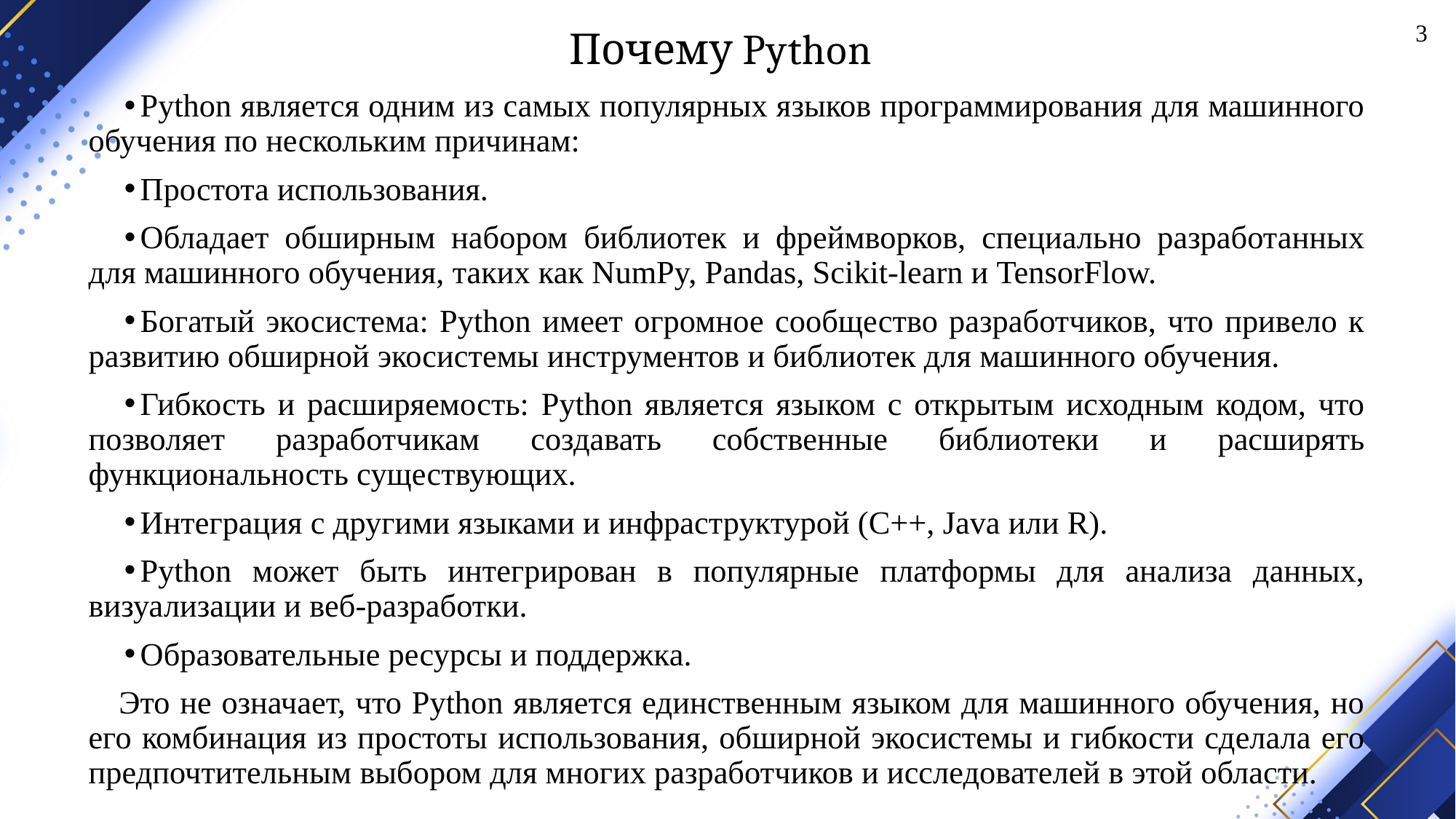

# Почему Python
3
Python является одним из самых популярных языков программирования для машинного обучения по нескольким причинам:
Простота использования.
Обладает обширным набором библиотек и фреймворков, специально разработанных для машинного обучения, таких как NumPy, Pandas, Scikit-learn и TensorFlow.
Богатый экосистема: Python имеет огромное сообщество разработчиков, что привело к развитию обширной экосистемы инструментов и библиотек для машинного обучения.
Гибкость и расширяемость: Python является языком с открытым исходным кодом, что позволяет разработчикам создавать собственные библиотеки и расширять функциональность существующих.
Интеграция с другими языками и инфраструктурой (C++, Java или R).
Python может быть интегрирован в популярные платформы для анализа данных, визуализации и веб-разработки.
Образовательные ресурсы и поддержка.
Это не означает, что Python является единственным языком для машинного обучения, но его комбинация из простоты использования, обширной экосистемы и гибкости сделала его предпочтительным выбором для многих разработчиков и исследователей в этой области.